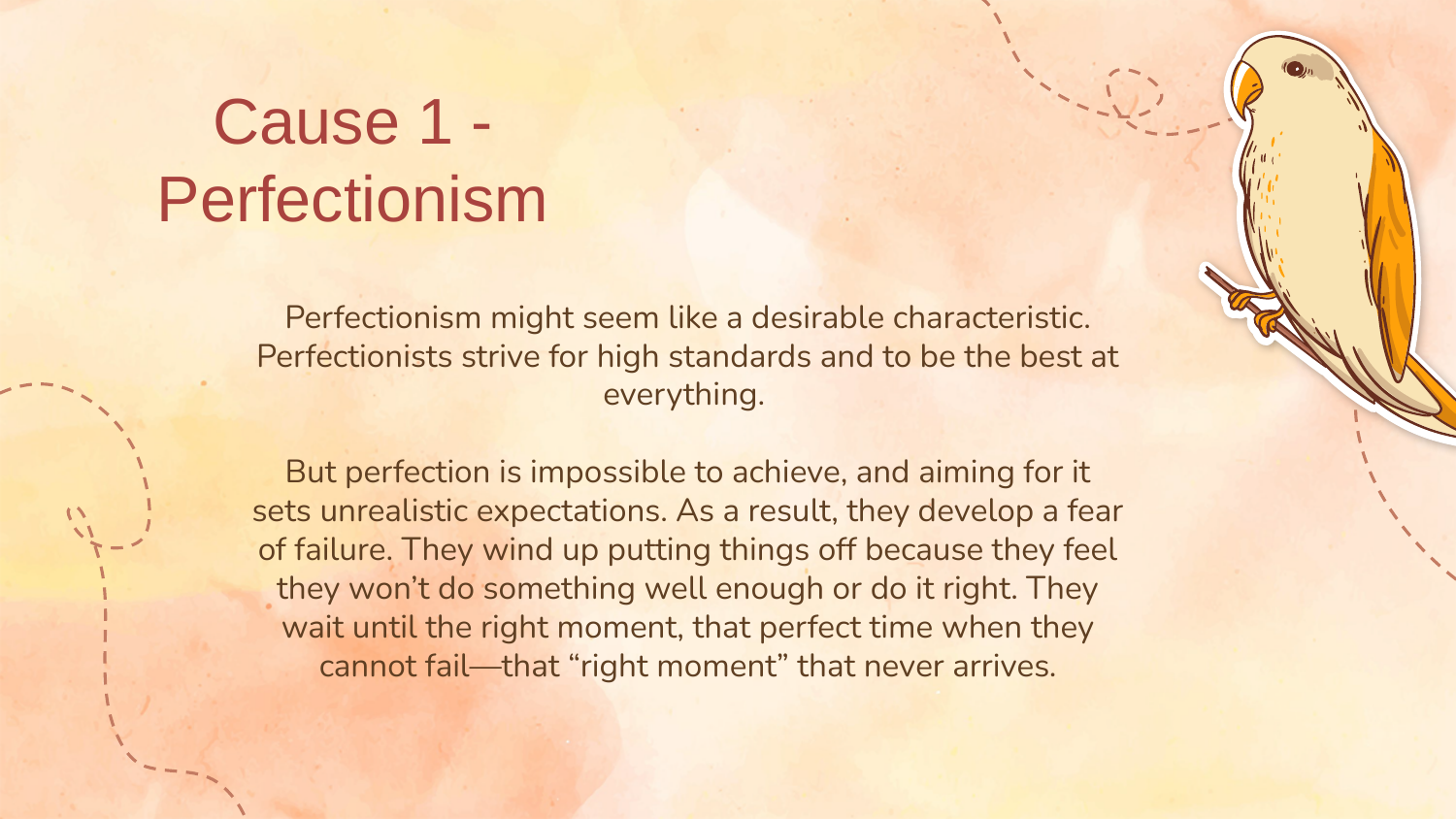

Cause 1 - Perfectionism
Perfectionism might seem like a desirable characteristic. Perfectionists strive for high standards and to be the best at everything.

But perfection is impossible to achieve, and aiming for it sets unrealistic expectations. As a result, they develop a fear of failure. They wind up putting things off because they feel they won’t do something well enough or do it right. They wait until the right moment, that perfect time when they cannot fail—that “right moment” that never arrives.